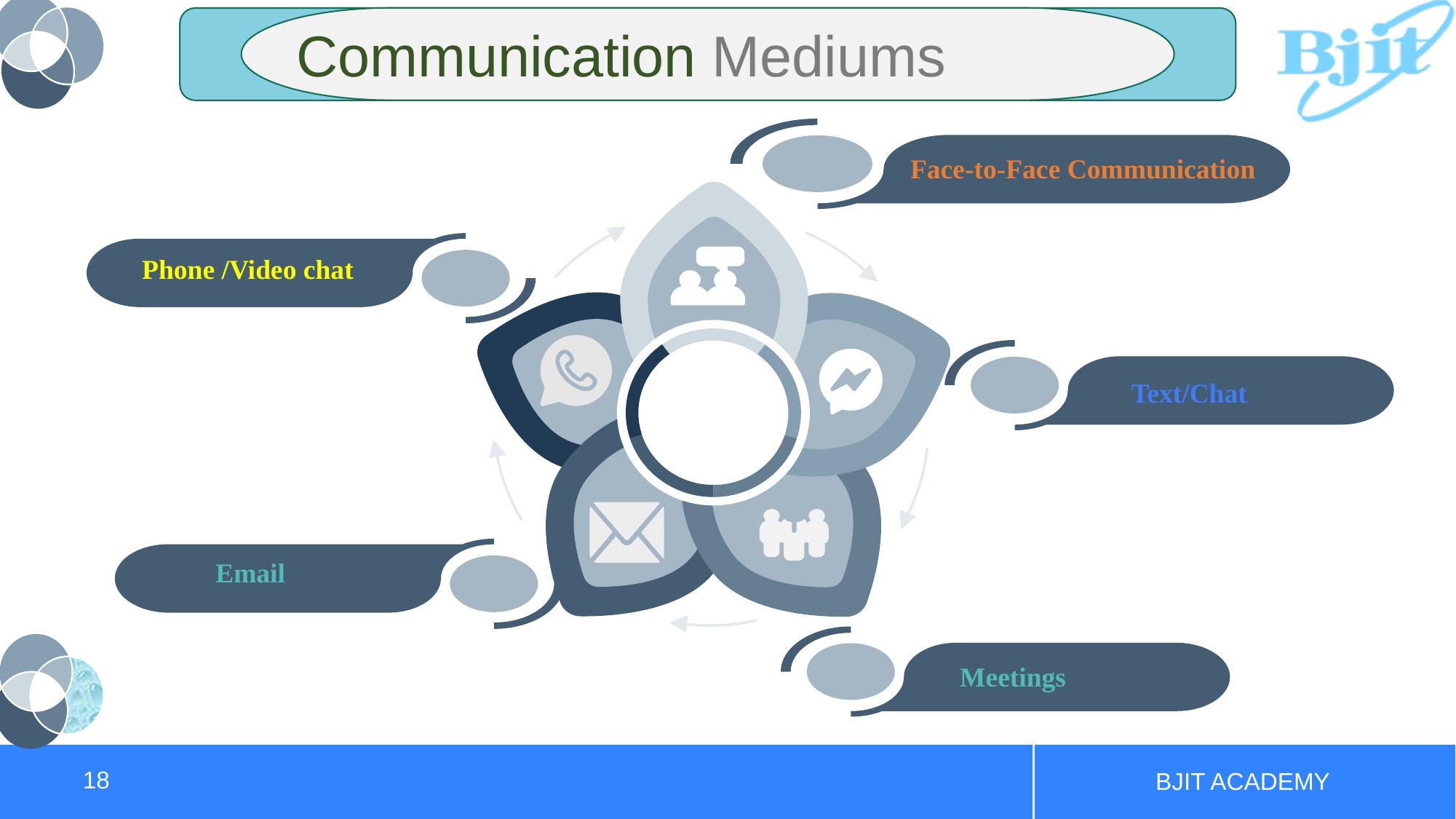

Communication Mediums

Face-to-Face Communication

Phone /Video chat

Text/Chat

Email

Meetings
BJIT ACADEMY
18